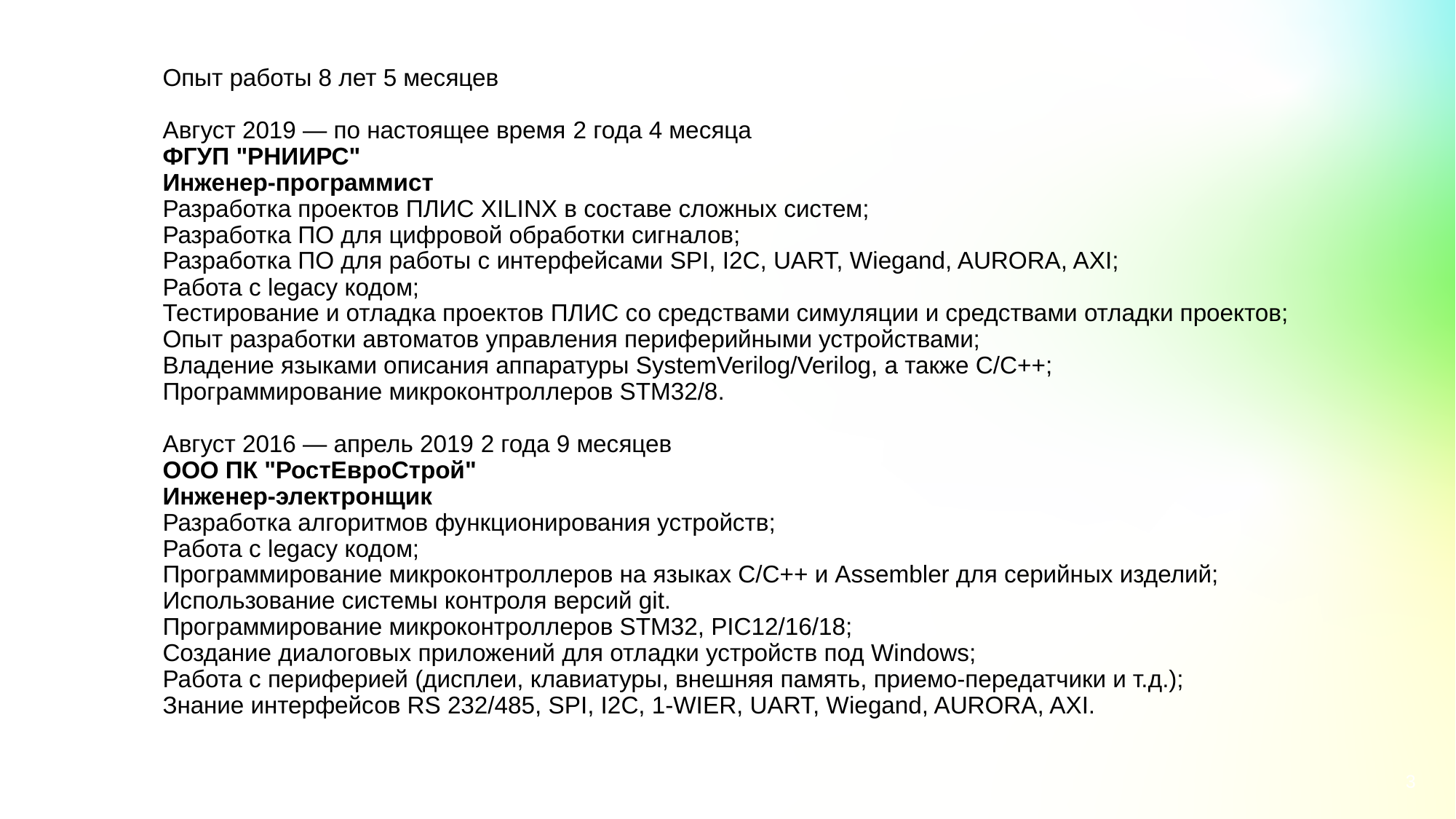

# Опыт работы 8 лет 5 месяцев Август 2019 — по настоящее время 2 года 4 месяца ФГУП "РНИИРС" Инженер-программист Разработка проектов ПЛИС XILINX в составе сложных систем; Разработка ПО для цифровой обработки сигналов; Разработка ПО для работы с интерфейсами SPI, I2C, UART, Wiegand, AURORA, AXI; Работа с legacy кодом; Тестирование и отладка проектов ПЛИС со средствами симуляции и средствами отладки проектов; Опыт разработки автоматов управления периферийными устройствами; Владение языками описания аппаратуры SystemVerilog/Verilog, а также С/С++; Программирование микроконтроллеров STM32/8. Август 2016 — апрель 2019 2 года 9 месяцев ООО ПК "РостЕвроСтрой" Инженер-электронщик Разработка алгоритмов функционирования устройств; Работа с legacy кодом; Программирование микроконтроллеров на языках С/С++ и Assembler для серийных изделий; Использование системы контроля версий git. Программирование микроконтроллеров STM32, PIC12/16/18; Создание диалоговых приложений для отладки устройств под Windows; Работа с периферией (дисплеи, клавиатуры, внешняя память, приемо-передатчики и т.д.); Знание интерфейсов RS 232/485, SPI, I2C, 1-WIER, UART, Wiegand, AURORA, AXI.